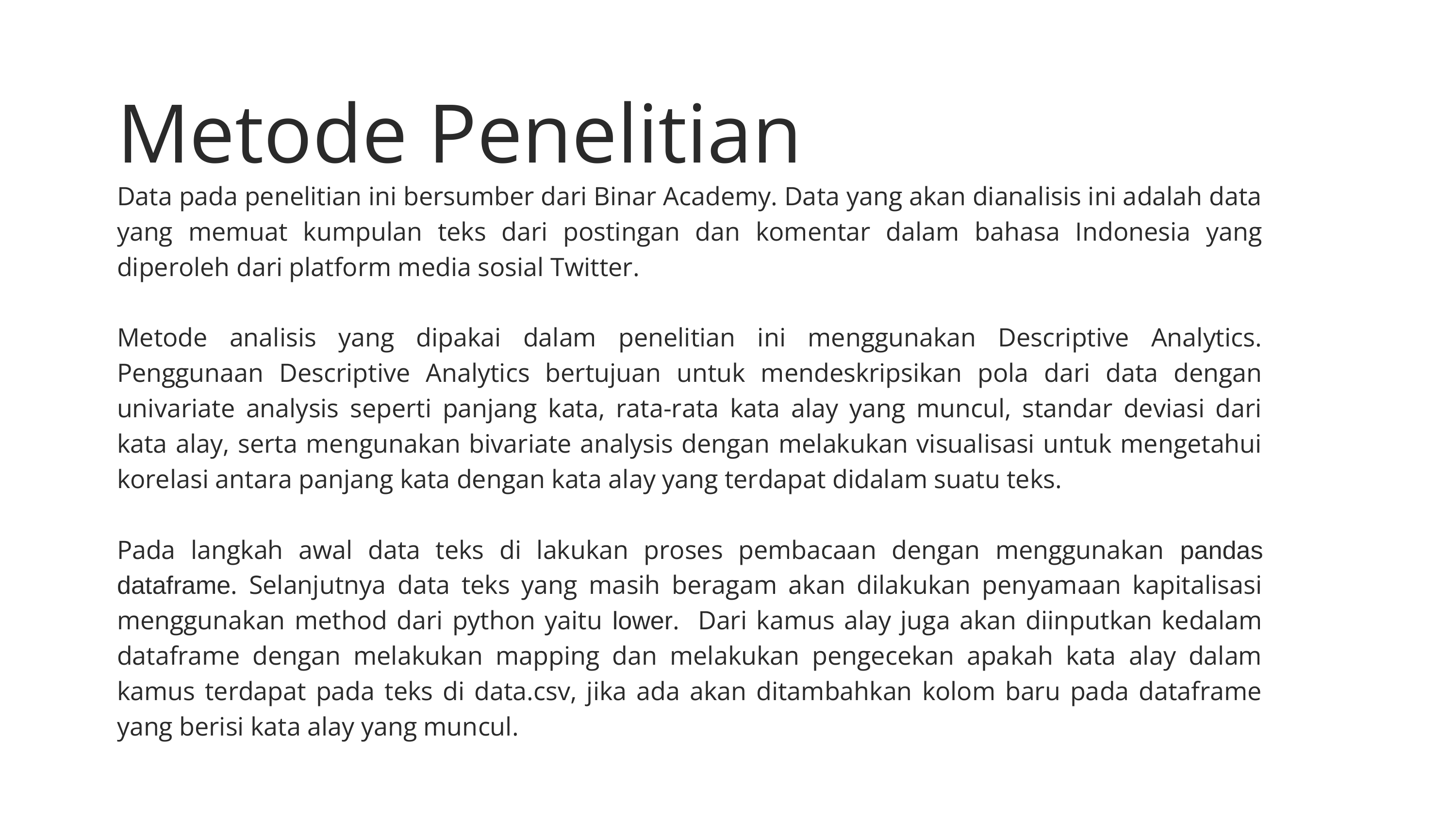

Metode Penelitian
Data pada penelitian ini bersumber dari Binar Academy. Data yang akan dianalisis ini adalah data yang memuat kumpulan teks dari postingan dan komentar dalam bahasa Indonesia yang diperoleh dari platform media sosial Twitter.

Metode analisis yang dipakai dalam penelitian ini menggunakan Descriptive Analytics. Penggunaan Descriptive Analytics bertujuan untuk mendeskripsikan pola dari data dengan univariate analysis seperti panjang kata, rata-rata kata alay yang muncul, standar deviasi dari kata alay, serta mengunakan bivariate analysis dengan melakukan visualisasi untuk mengetahui korelasi antara panjang kata dengan kata alay yang terdapat didalam suatu teks.

Pada langkah awal data teks di lakukan proses pembacaan dengan menggunakan pandas dataframe. Selanjutnya data teks yang masih beragam akan dilakukan penyamaan kapitalisasi menggunakan method dari python yaitu lower.  Dari kamus alay juga akan diinputkan kedalam dataframe dengan melakukan mapping dan melakukan pengecekan apakah kata alay dalam kamus terdapat pada teks di data.csv, jika ada akan ditambahkan kolom baru pada dataframe yang berisi kata alay yang muncul.